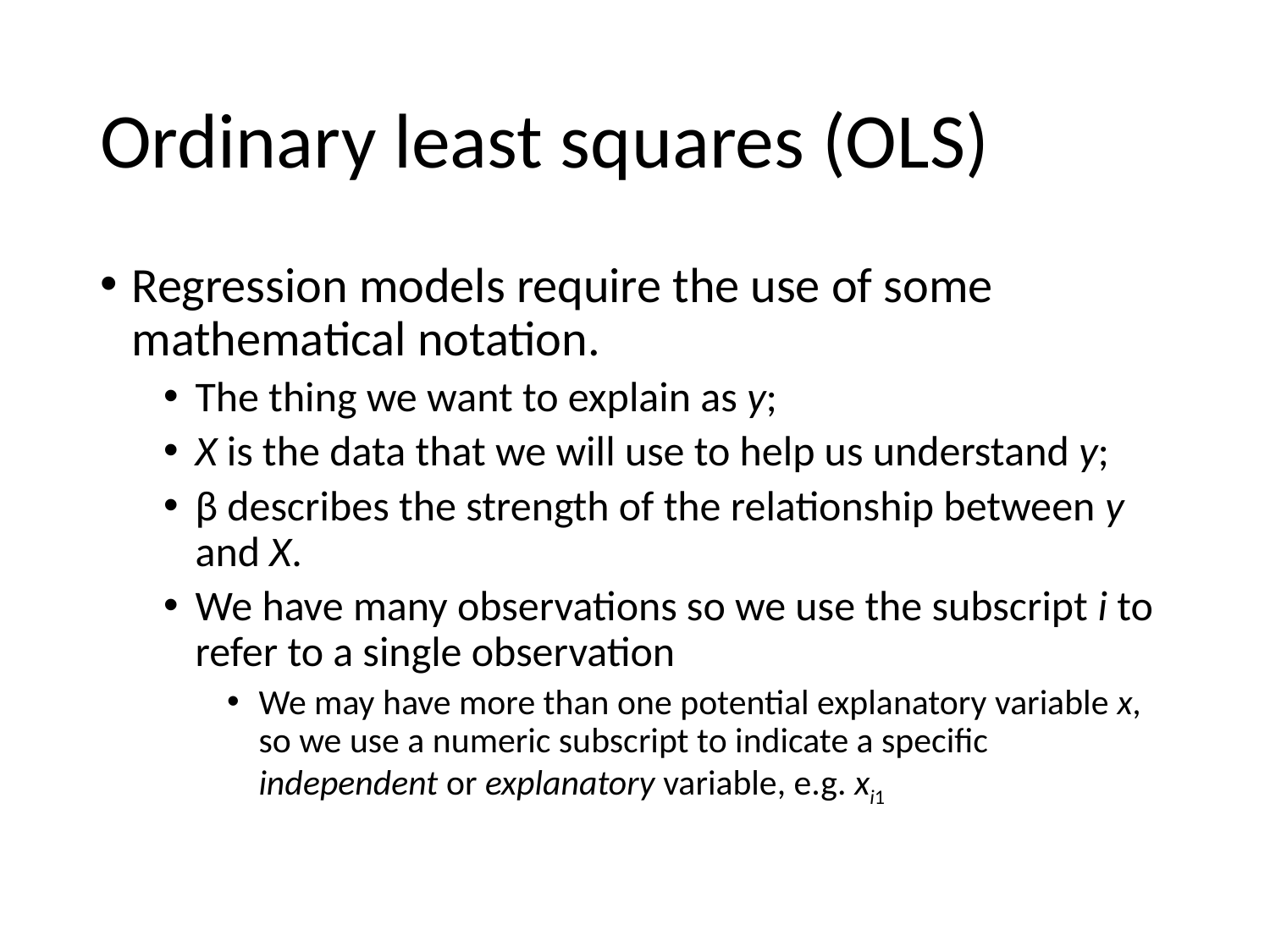

# Ordinary least squares (OLS)
Regression models require the use of some mathematical notation.
The thing we want to explain as y;
X is the data that we will use to help us understand y;
β describes the strength of the relationship between y and X.
We have many observations so we use the subscript i to refer to a single observation
We may have more than one potential explanatory variable x, so we use a numeric subscript to indicate a specific independent or explanatory variable, e.g. xi1